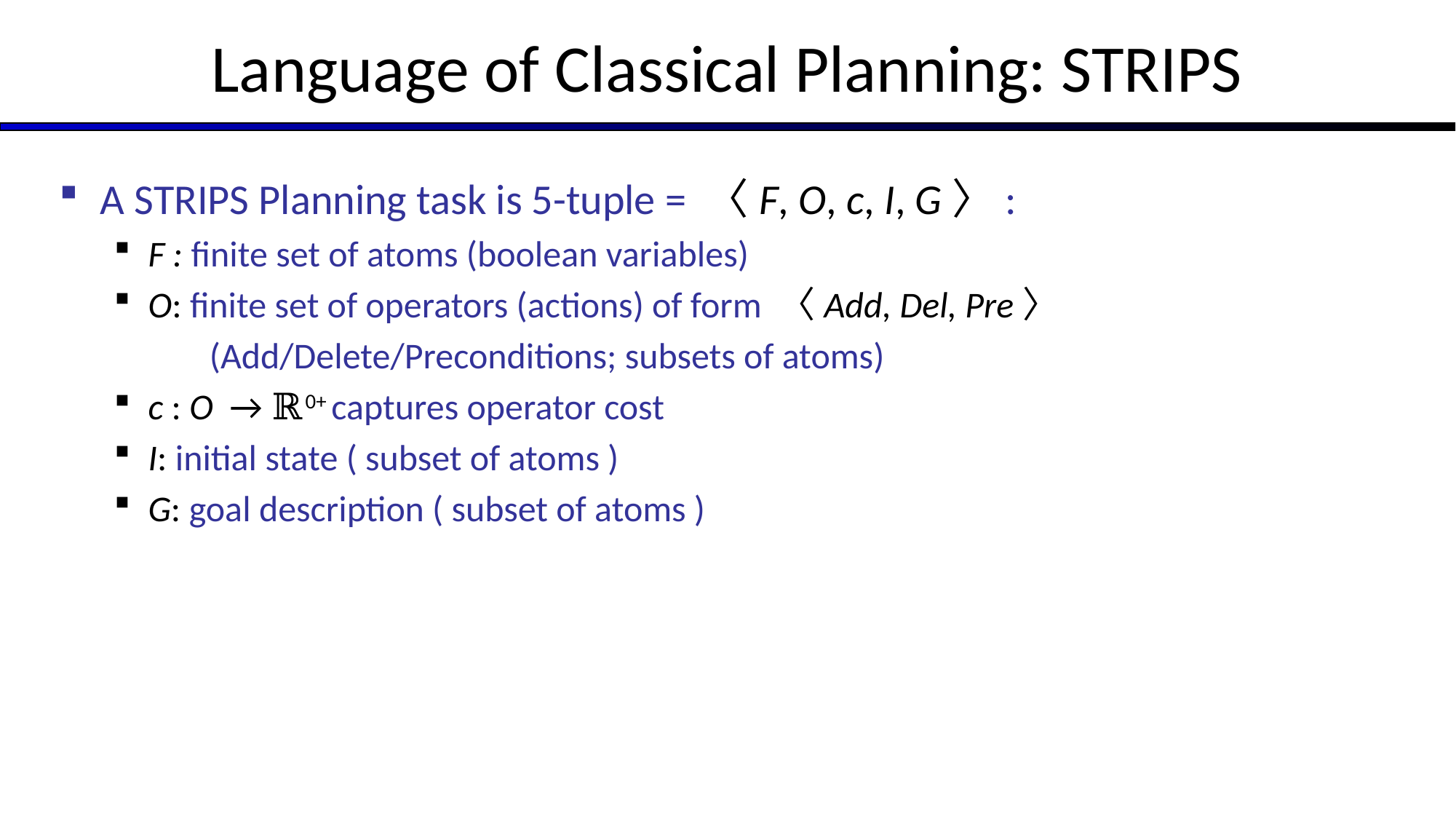

# Language of Classical Planning: STRIPS
A STRIPS Planning task is 5-tuple = 〈F, O, c, I, G〉:
F : finite set of atoms (boolean variables)
O: finite set of operators (actions) of form 〈Add, Del, Pre〉
(Add/Delete/Preconditions; subsets of atoms)
c : O  → ℝ0+ captures operator cost
I: initial state ( subset of atoms )
G: goal description ( subset of atoms )